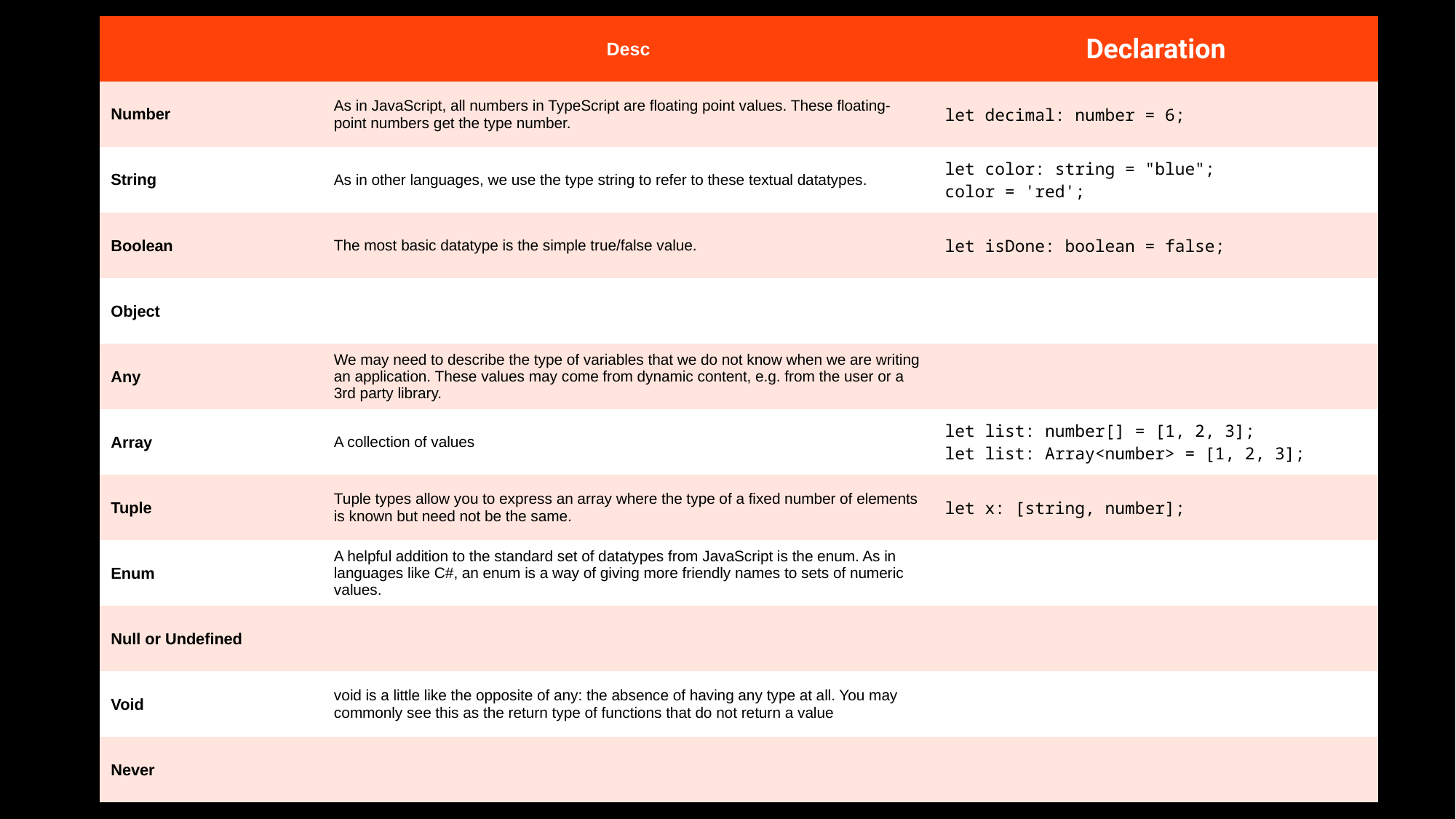

|  | Desc | Declaration |
| --- | --- | --- |
| Number | As in JavaScript, all numbers in TypeScript are floating point values. These floating-point numbers get the type number. | let decimal: number = 6; |
| String | As in other languages, we use the type string to refer to these textual datatypes. | let color: string = "blue"; color = 'red'; |
| Boolean | The most basic datatype is the simple true/false value. | let isDone: boolean = false; |
| Object |  |  |
| Any | We may need to describe the type of variables that we do not know when we are writing an application. These values may come from dynamic content, e.g. from the user or a 3rd party library. |  |
| Array | A collection of values | let list: number[] = [1, 2, 3]; let list: Array<number> = [1, 2, 3]; |
| Tuple | Tuple types allow you to express an array where the type of a fixed number of elements is known but need not be the same. | let x: [string, number]; |
| Enum | A helpful addition to the standard set of datatypes from JavaScript is the enum. As in languages like C#, an enum is a way of giving more friendly names to sets of numeric values. |  |
| Null or Undefined |  |  |
| Void | void is a little like the opposite of any: the absence of having any type at all. You may commonly see this as the return type of functions that do not return a value |  |
| Never |  |  |
7